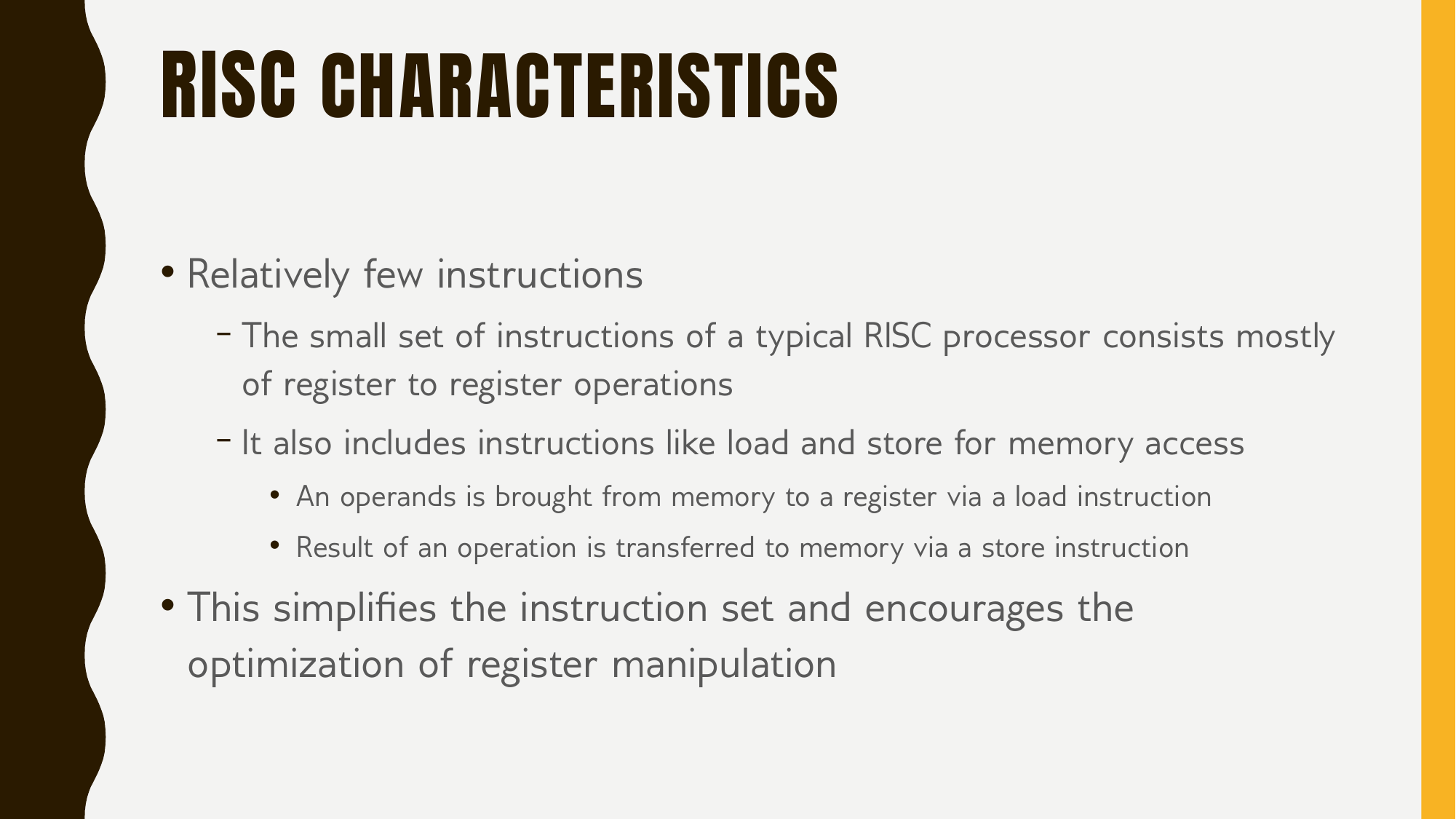

# RISC Characteristics
Relatively few instructions
The small set of instructions of a typical RISC processor consists mostly of register to register operations
It also includes instructions like load and store for memory access
An operands is brought from memory to a register via a load instruction
Result of an operation is transferred to memory via a store instruction
This simplifies the instruction set and encourages the optimization of register manipulation